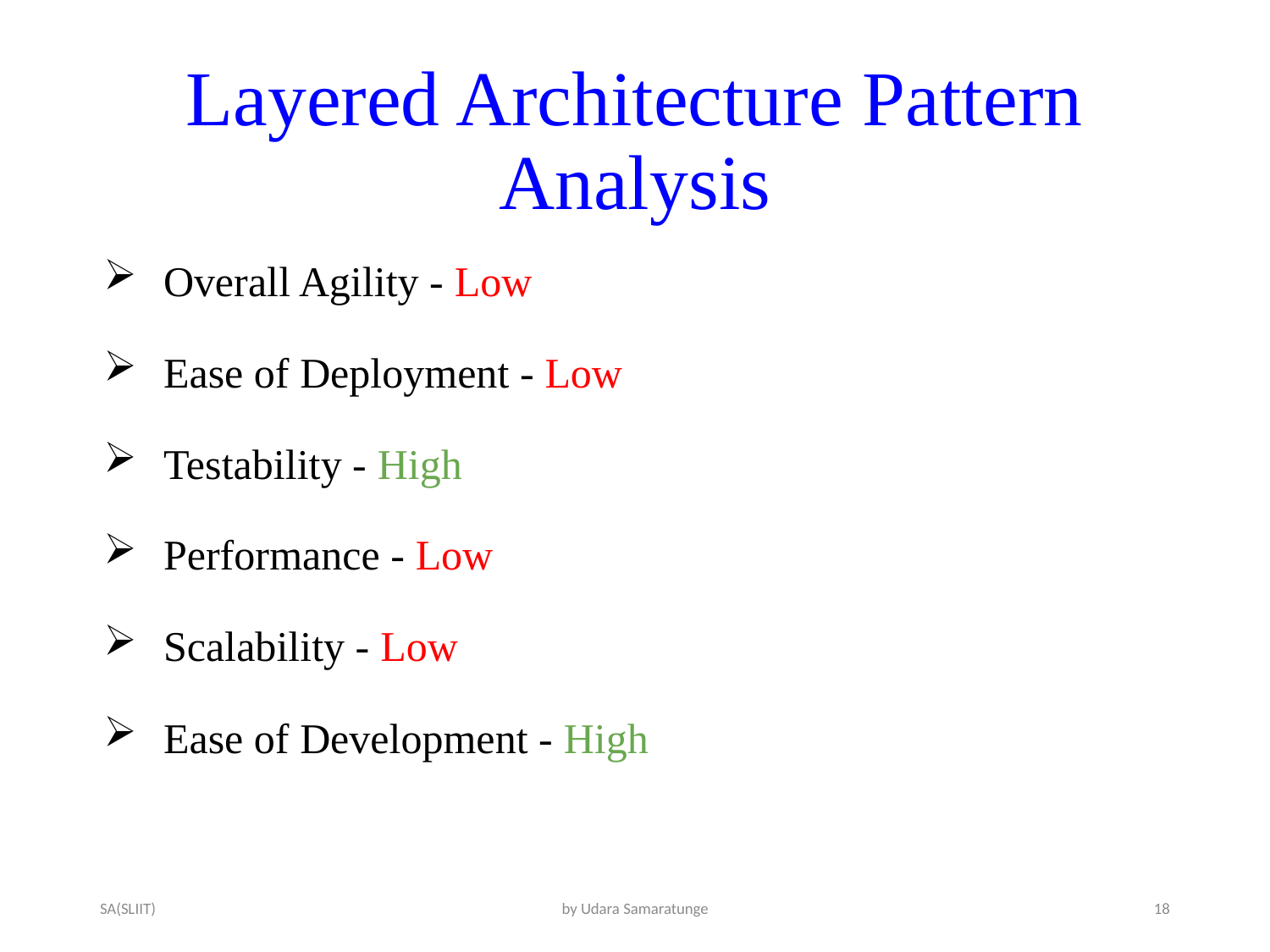

# Layered Architecture Pattern Analysis
Overall Agility - Low

Ease of Deployment - Low

Testability - High

Performance - Low

Scalability - Low

Ease of Development - High

SA(SLIIT)
by Udara Samaratunge
18